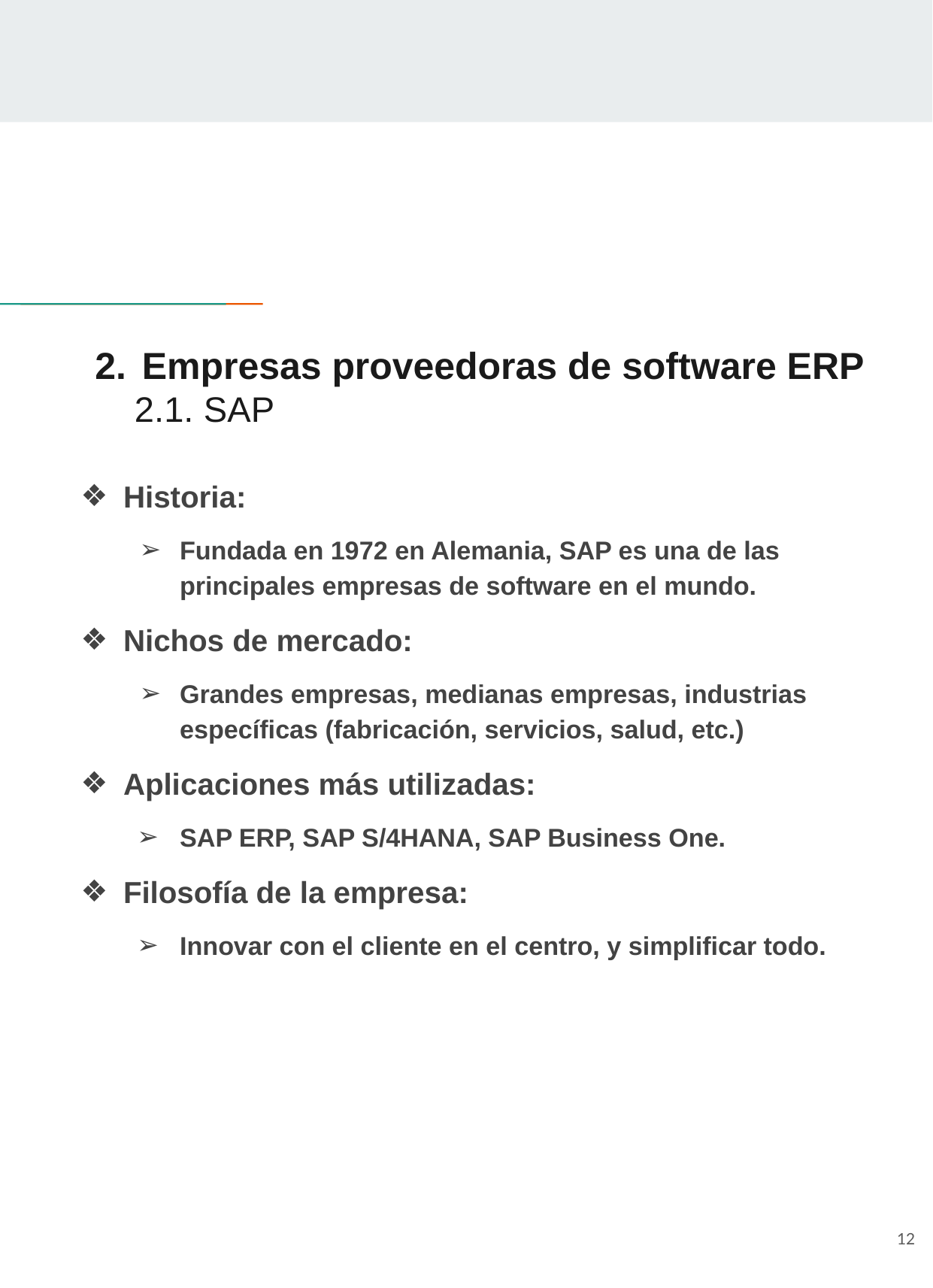

# Empresas proveedoras de software ERP
     2.1. SAP

Historia:
Fundada en 1972 en Alemania, SAP es una de las principales empresas de software en el mundo.
Nichos de mercado:
Grandes empresas, medianas empresas, industrias específicas (fabricación, servicios, salud, etc.)
Aplicaciones más utilizadas:
SAP ERP, SAP S/4HANA, SAP Business One.
Filosofía de la empresa:
Innovar con el cliente en el centro, y simplificar todo.

12